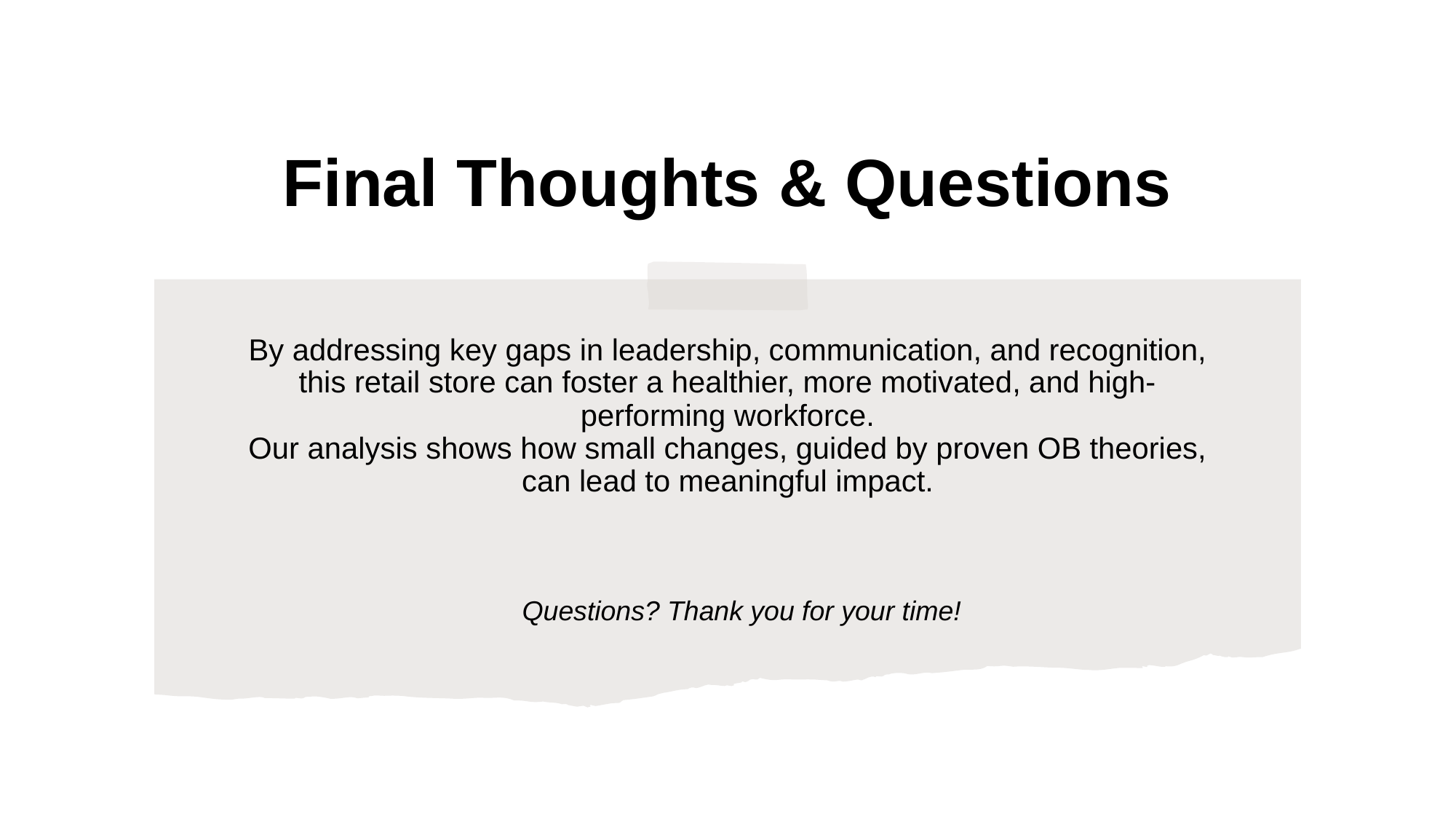

# Final Thoughts & Questions

By addressing key gaps in leadership, communication, and recognition, this retail store can foster a healthier, more motivated, and high-performing workforce.
Our analysis shows how small changes, guided by proven OB theories, can lead to meaningful impact.

Questions? Thank you for your time!